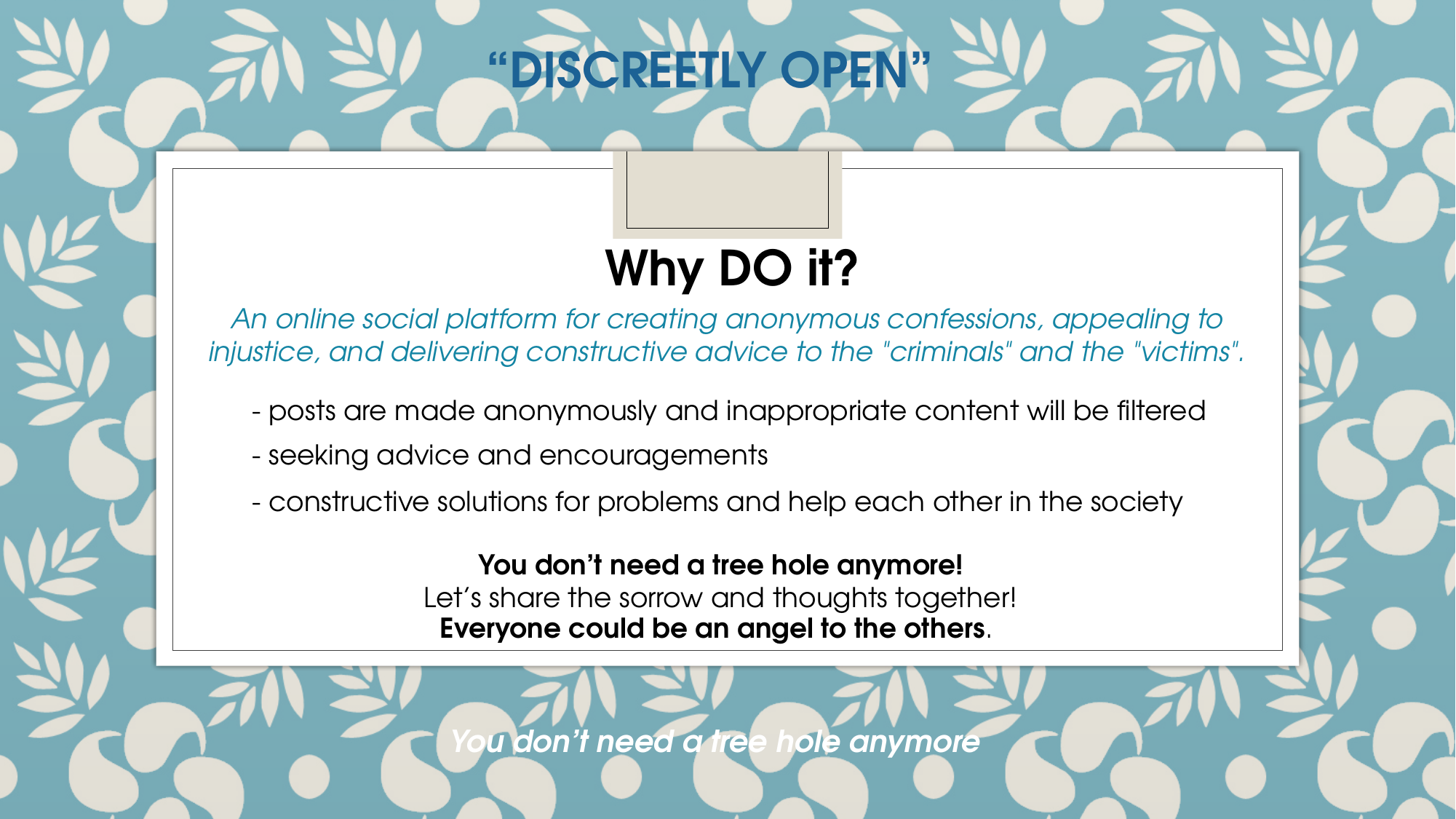

“DISCREETLY OPEN”
Why DO it?
An online social platform for creating anonymous confessions, appealing to injustice, and delivering constructive advice to the "criminals" and the "victims".
- posts are made anonymously and inappropriate content will be filtered
- seeking advice and encouragements
- constructive solutions for problems and help each other in the society
You don’t need a tree hole anymore!
Let’s share the sorrow and thoughts together!
Everyone could be an angel to the others.
You don’t need a tree hole anymore